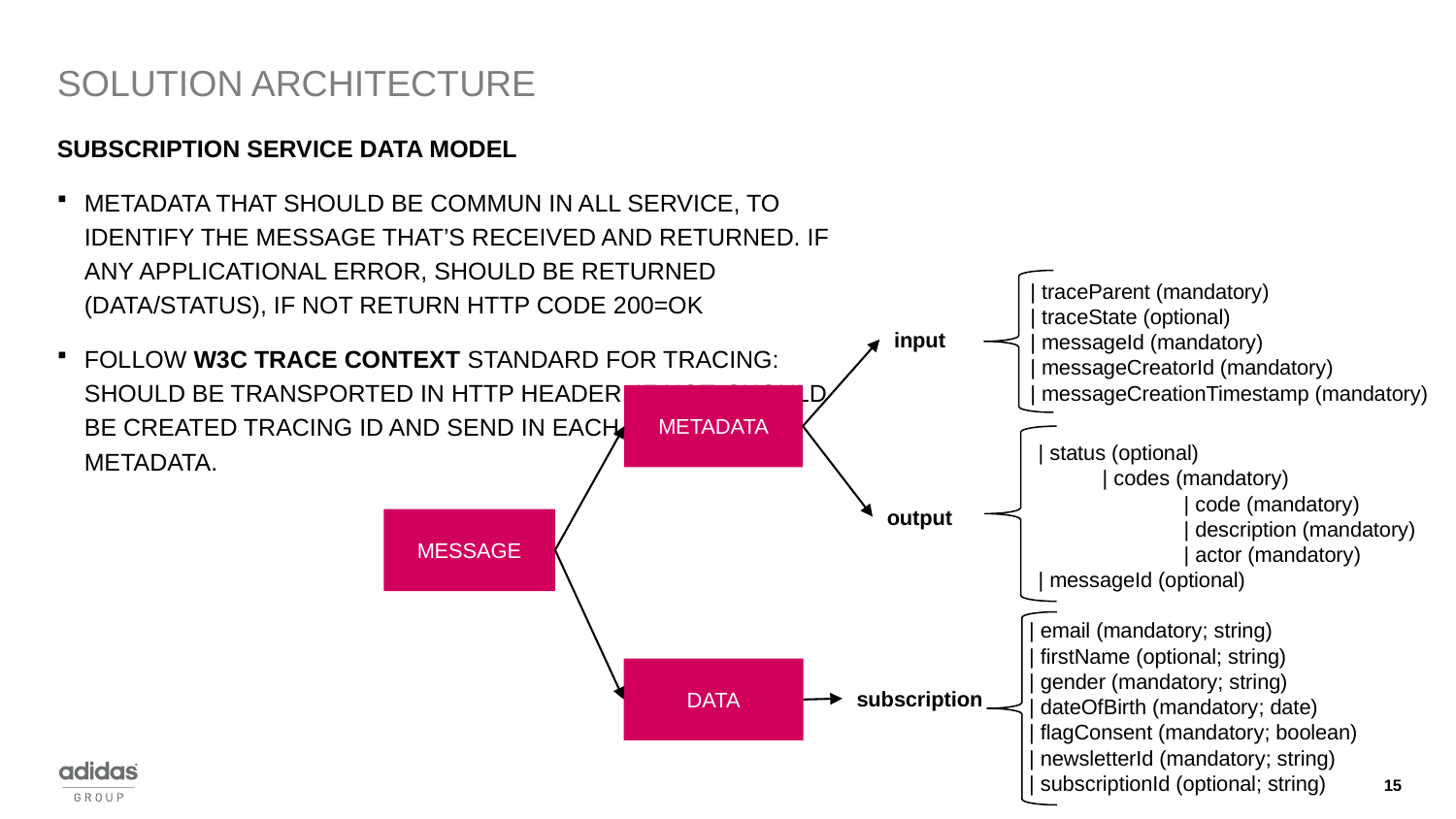

# SOLUTION ARCHITECTURE
SUBSCRIPTION SERVICE DATA MODEL
METADATA THAT SHOULD BE COMMUN IN ALL SERVICE, TO IDENTIFY THE MESSAGE THAT’S RECEIVED AND RETURNED. IF ANY APPLICATIONAL ERROR, SHOULD BE RETURNED (DATA/STATUS), IF NOT RETURN HTTP CODE 200=OK
Follow w3C trace context standard for tracing: should be transported in http header, if not, should be created tracing id and send in each service metadata.

| traceParent (mandatory)
| traceState (optional)
| messageId (mandatory)
| messageCreatorId (mandatory)
| messageCreationTimestamp (mandatory)
input
METADATA

| status (optional)
           | codes (mandatory)
           	| code (mandatory)
           	| description (mandatory)
	| actor (mandatory)
| messageId (optional)
output
MESSAGE
| email (mandatory; string)
| firstName (optional; string)
| gender (mandatory; string)
| dateOfBirth (mandatory; date)
| flagConsent (mandatory; boolean)
| newsletterId (mandatory; string)
| subscriptionId (optional; string)

DATA
subscription
15